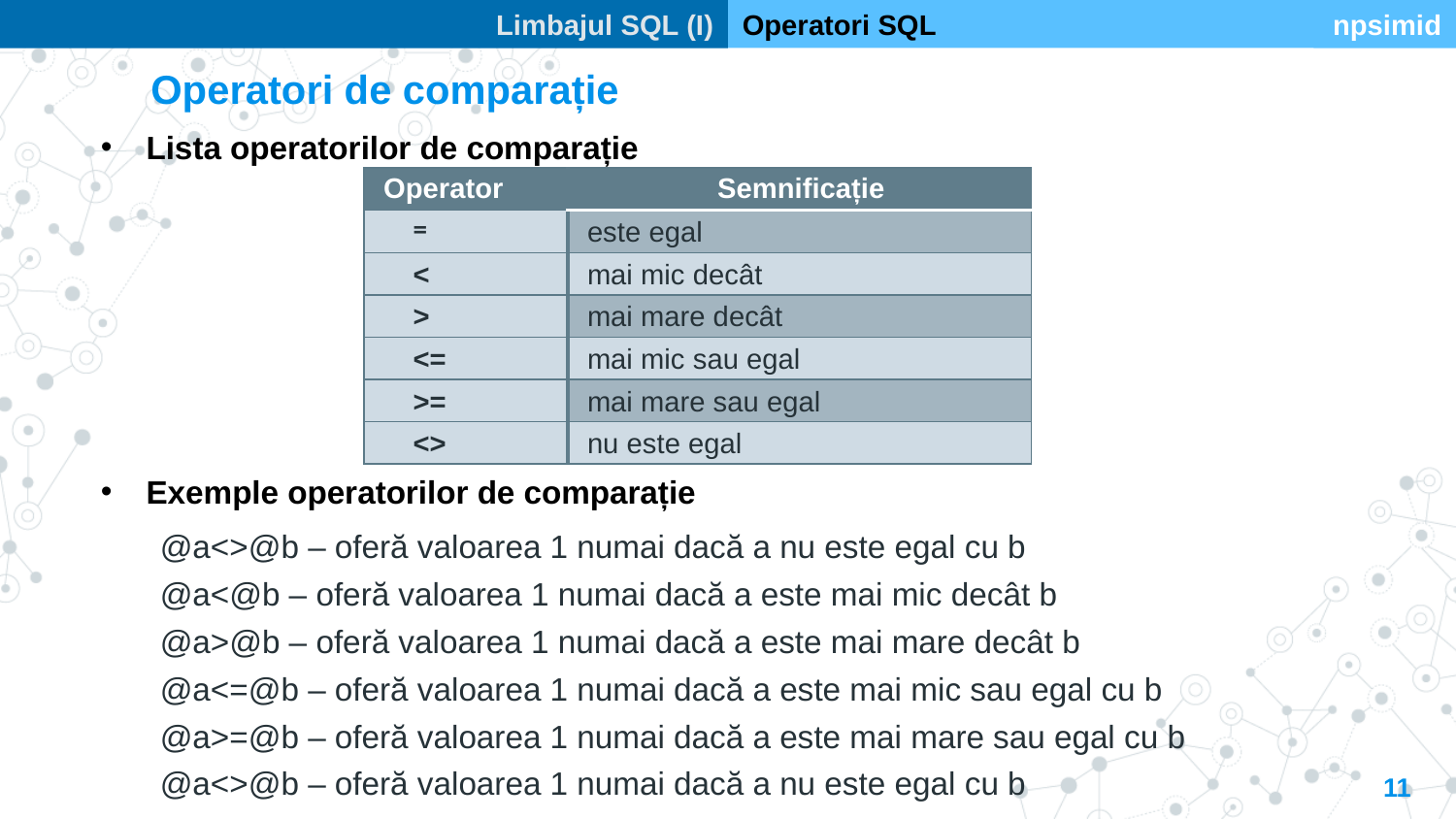

Limbajul SQL (I)
Operatori SQL
npsimid
Operatori de comparație
Lista operatorilor de comparație
| Operator | Semnificație |
| --- | --- |
| = | este egal |
| < | mai mic decât |
| > | mai mare decât |
| <= | mai mic sau egal |
| >= | mai mare sau egal |
| <> | nu este egal |
Exemple operatorilor de comparație
| @a<>@b – oferă valoarea 1 numai dacă a nu este egal cu b |
| --- |
| @a<@b – oferă valoarea 1 numai dacă a este mai mic decât b |
| @a>@b – oferă valoarea 1 numai dacă a este mai mare decât b |
| @a<=@b – oferă valoarea 1 numai dacă a este mai mic sau egal cu b |
| @a>=@b – oferă valoarea 1 numai dacă a este mai mare sau egal cu b |
| @a<>@b – oferă valoarea 1 numai dacă a nu este egal cu b |
11